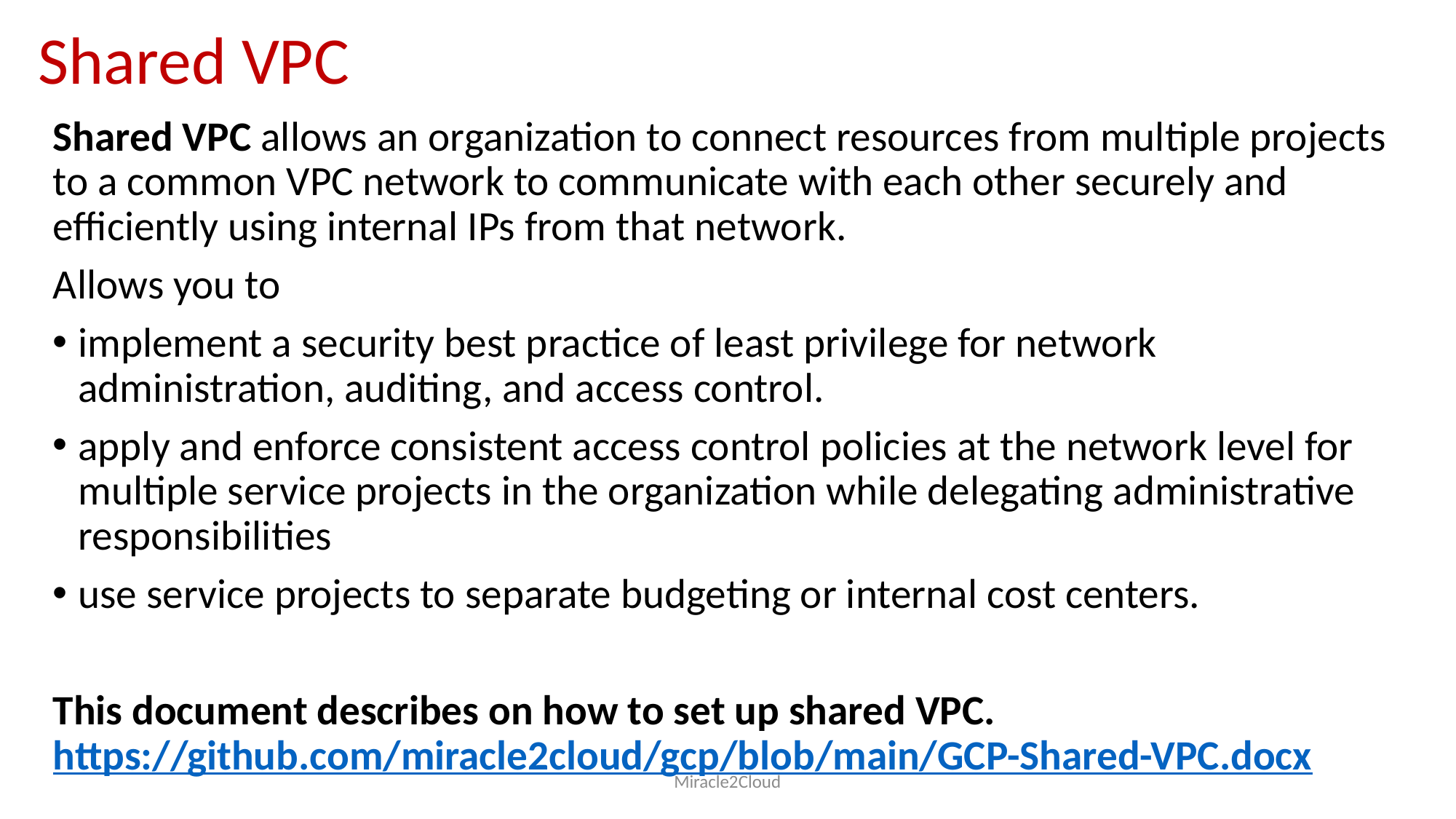

# Shared VPC
Shared VPC allows an organization to connect resources from multiple projects to a common VPC network to communicate with each other securely and efficiently using internal IPs from that network.
Allows you to
implement a security best practice of least privilege for network administration, auditing, and access control.
apply and enforce consistent access control policies at the network level for multiple service projects in the organization while delegating administrative responsibilities
use service projects to separate budgeting or internal cost centers.

This document describes on how to set up shared VPC. https://github.com/miracle2cloud/gcp/blob/main/GCP-Shared-VPC.docx

Miracle2Cloud